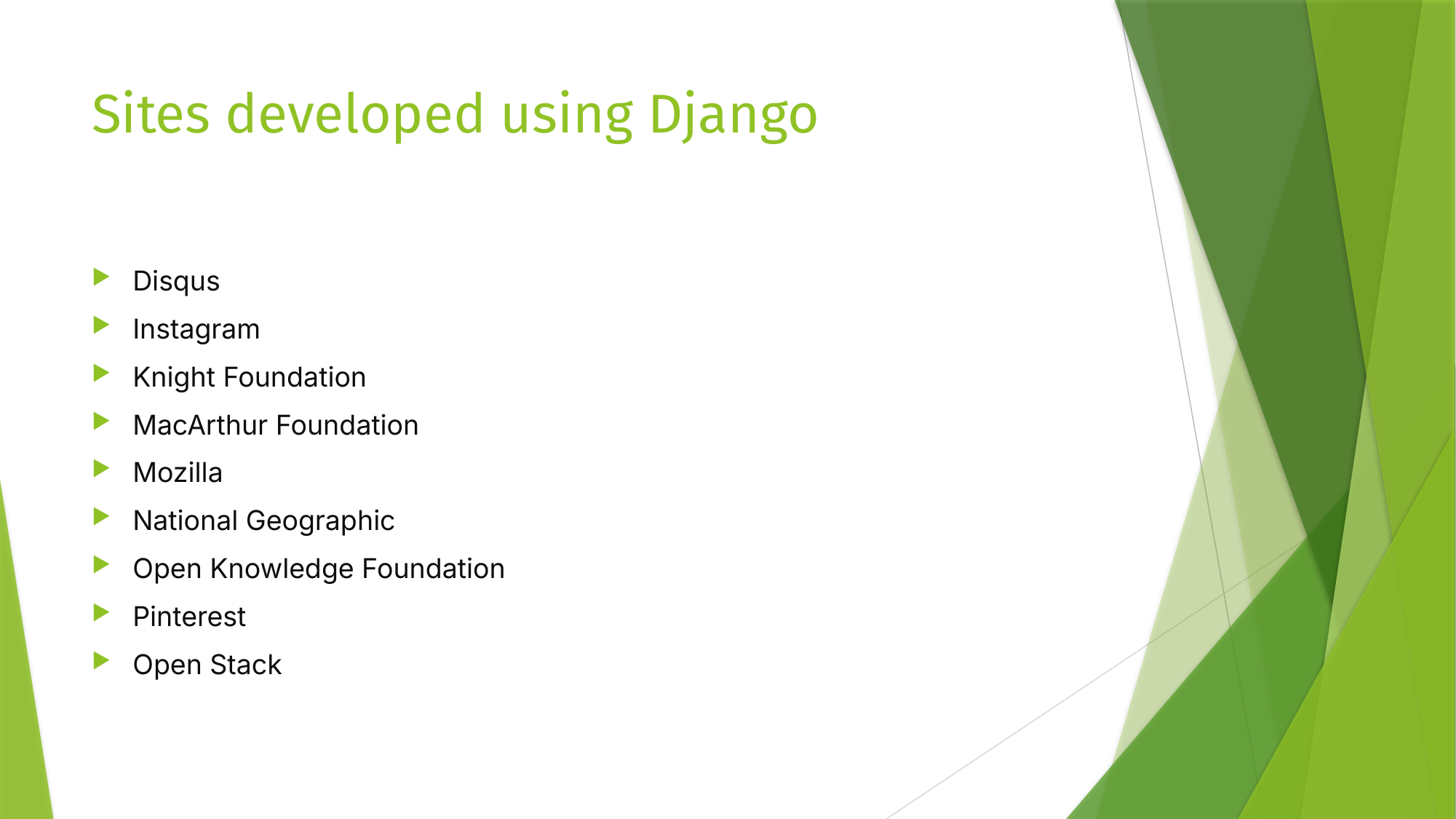

# Sites developed using Django
Disqus
Instagram
Knight Foundation
MacArthur Foundation
Mozilla
National Geographic
Open Knowledge Foundation
Pinterest
Open Stack